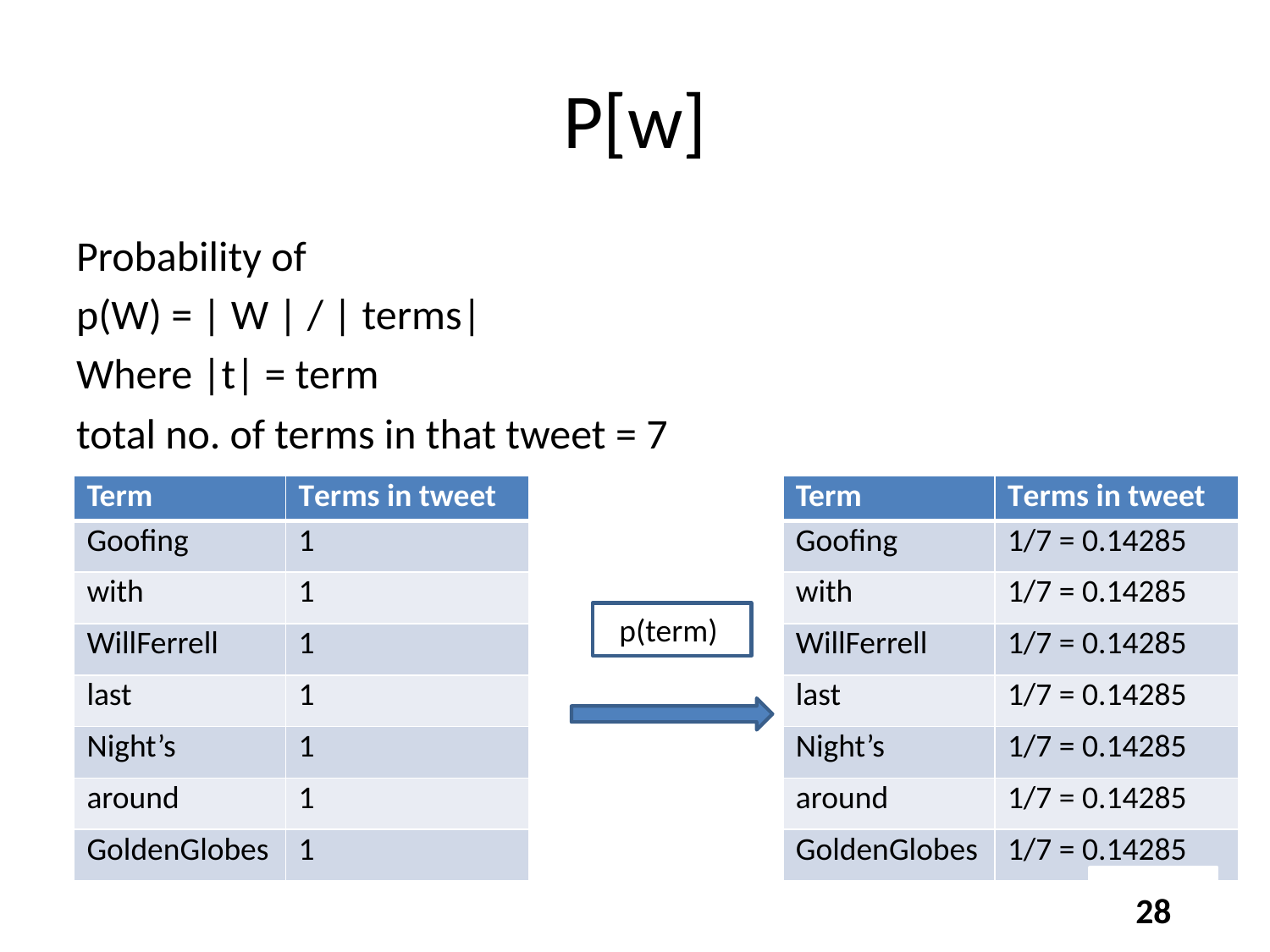

# P[w]
Probability of
p(W) = | W | / | terms|
Where |t| = term
total no. of terms in that tweet = 7
| Term | Terms in tweet |
| --- | --- |
| Goofing | 1 |
| with | 1 |
| WillFerrell | 1 |
| last | 1 |
| Night’s | 1 |
| around | 1 |
| GoldenGlobes | 1 |
| Term | Terms in tweet |
| --- | --- |
| Goofing | 1/7 = 0.14285 |
| with | 1/7 = 0.14285 |
| WillFerrell | 1/7 = 0.14285 |
| last | 1/7 = 0.14285 |
| Night’s | 1/7 = 0.14285 |
| around | 1/7 = 0.14285 |
| GoldenGlobes | 1/7 = 0.14285 |
p(term)

28